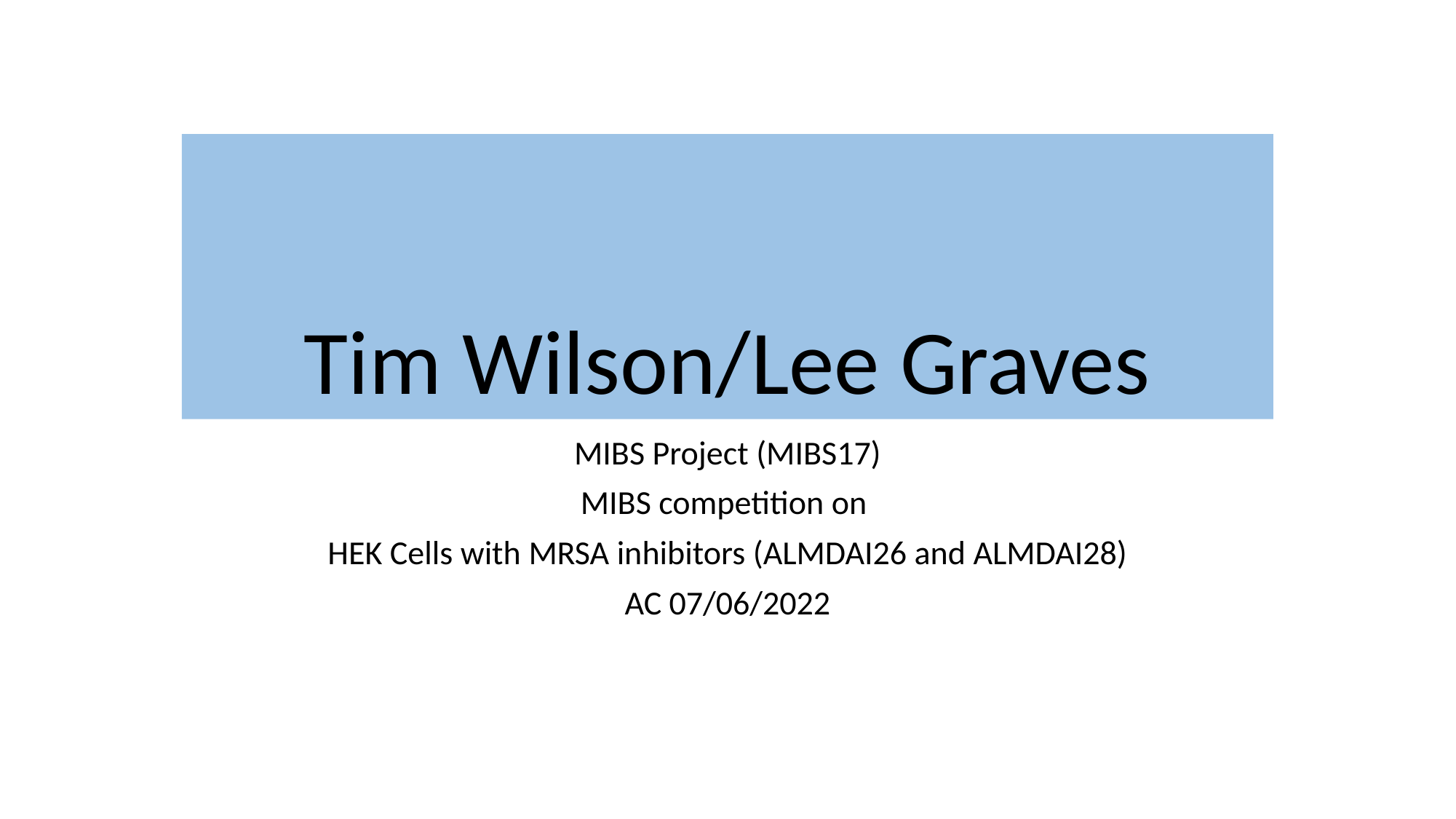

# Tim Wilson/Lee Graves
MIBS Project (MIBS17)
MIBS competition on
HEK Cells with MRSA inhibitors (ALMDAI26 and ALMDAI28)
AC 07/06/2022